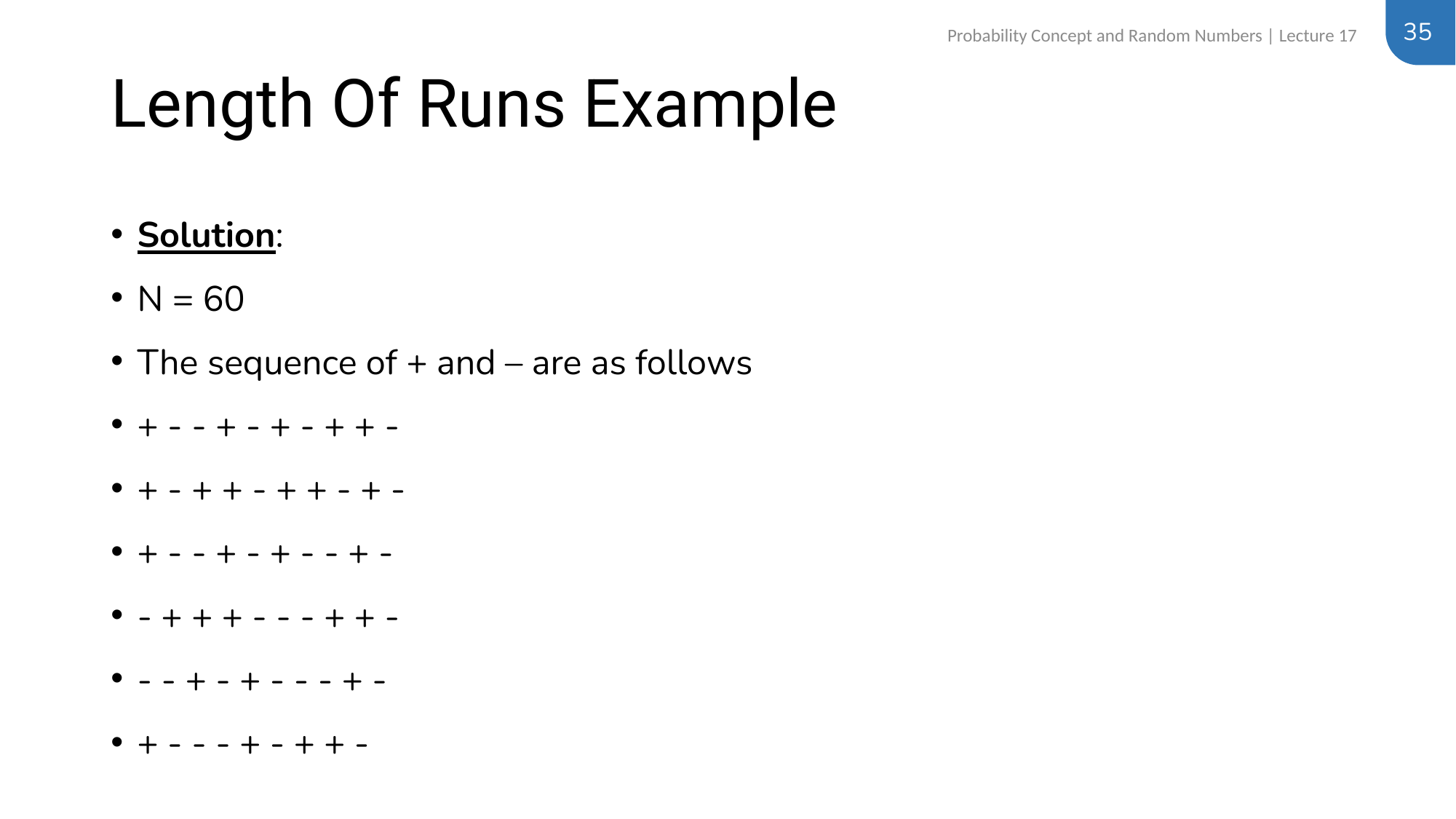

35
Probability Concept and Random Numbers | Lecture 17
# Length Of Runs Example
Solution:
N = 60
The sequence of + and – are as follows
+ - - + - + - + + -
+ - + + - + + - + -
+ - - + - + - - + -
- + + + - - - + + -
- - + - + - - - + -
+ - - - + - + + -